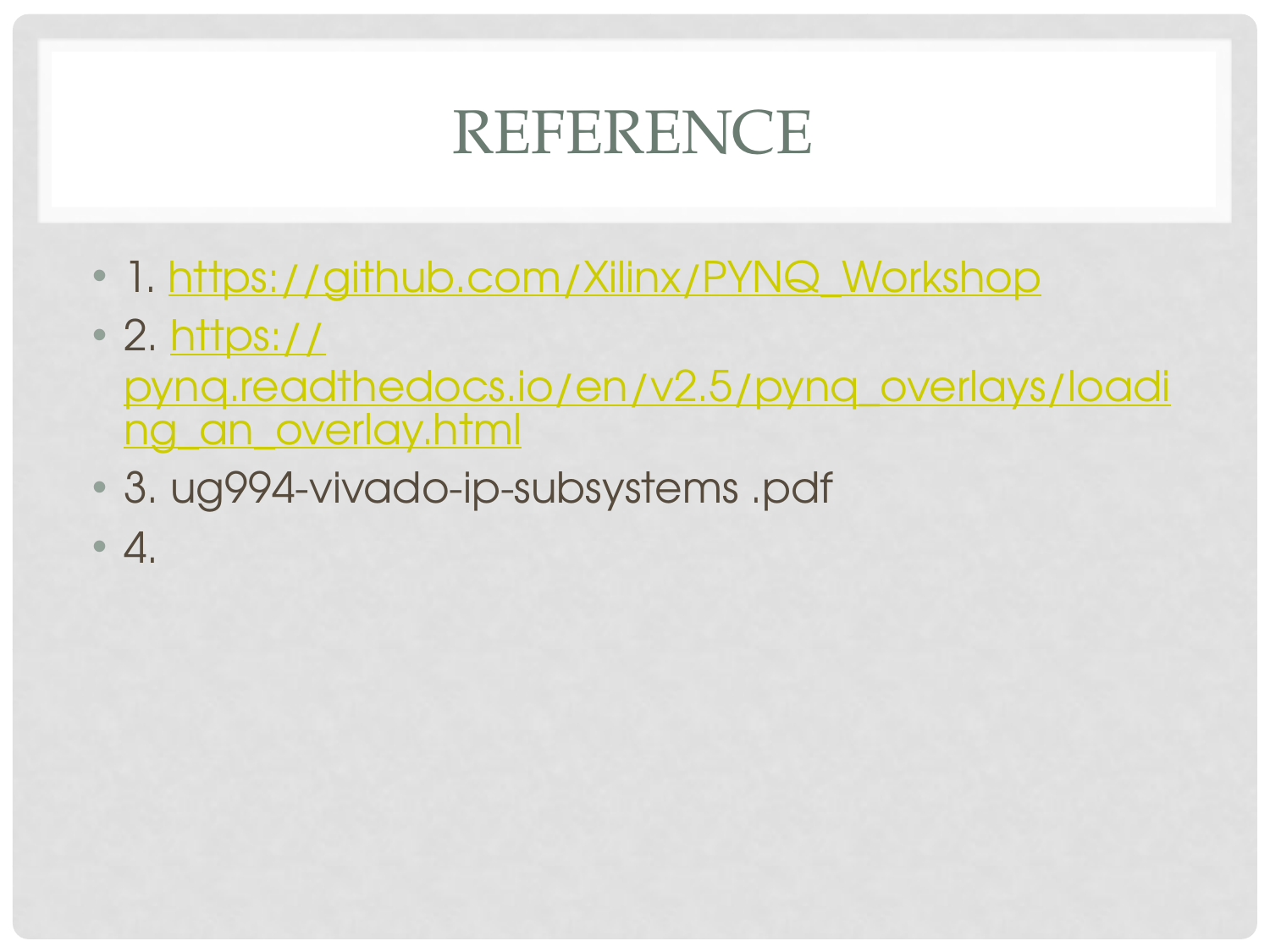

# reference
1. https://github.com/Xilinx/PYNQ_Workshop
2. https://pynq.readthedocs.io/en/v2.5/pynq_overlays/loading_an_overlay.html
3. ug994-vivado-ip-subsystems .pdf
4.